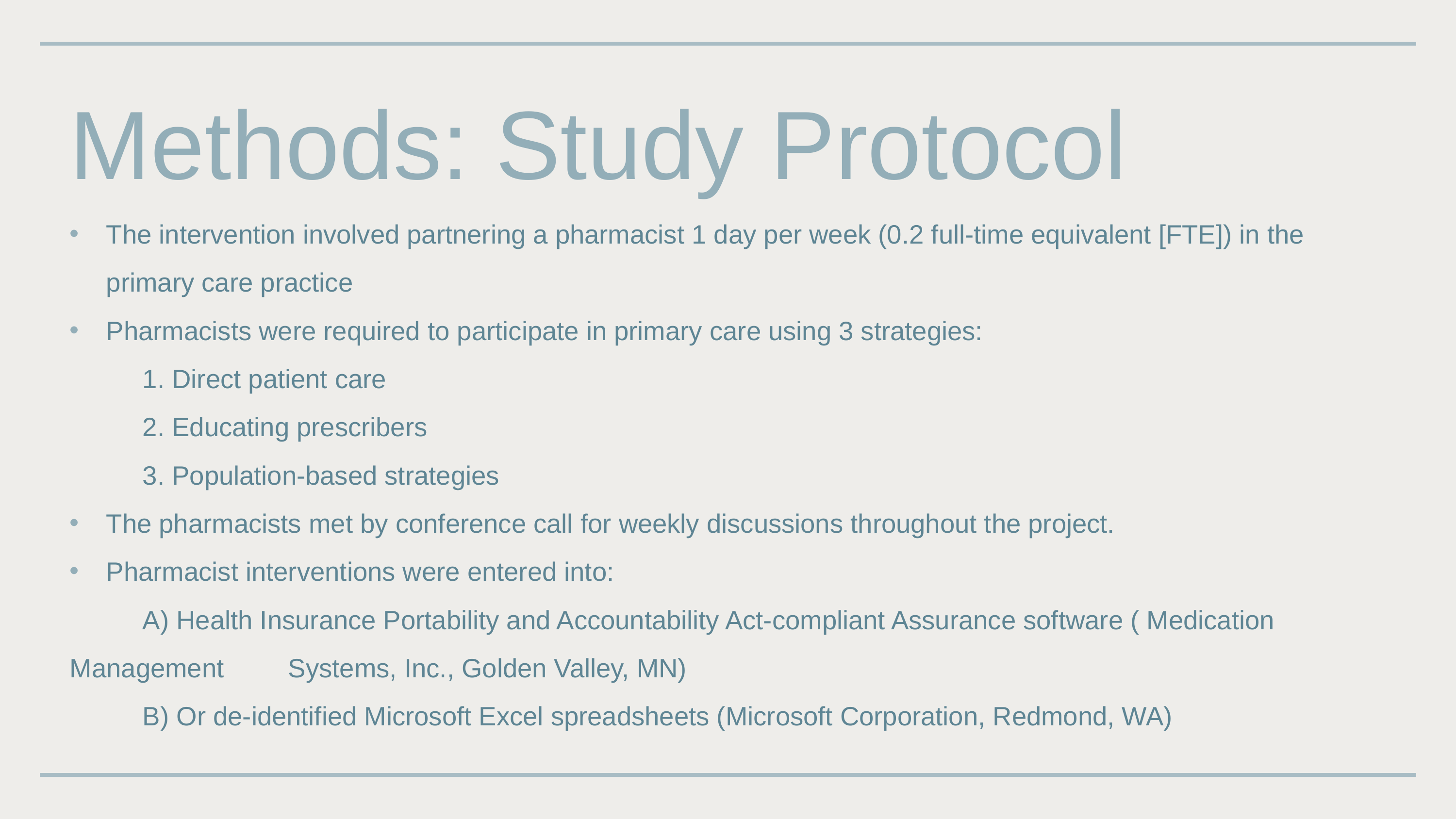

Methods: Study Protocol
The intervention involved partnering a pharmacist 1 day per week (0.2 full-time equivalent [FTE]) in the primary care practice
Pharmacists were required to participate in primary care using 3 strategies:
	1. Direct patient care
	2. Educating prescribers
	3. Population-based strategies
The pharmacists met by conference call for weekly discussions throughout the project.
Pharmacist interventions were entered into:
	A) Health Insurance Portability and Accountability Act-compliant Assurance software ( Medication Management 	Systems, Inc., Golden Valley, MN)
	B) Or de-identified Microsoft Excel spreadsheets (Microsoft Corporation, Redmond, WA)